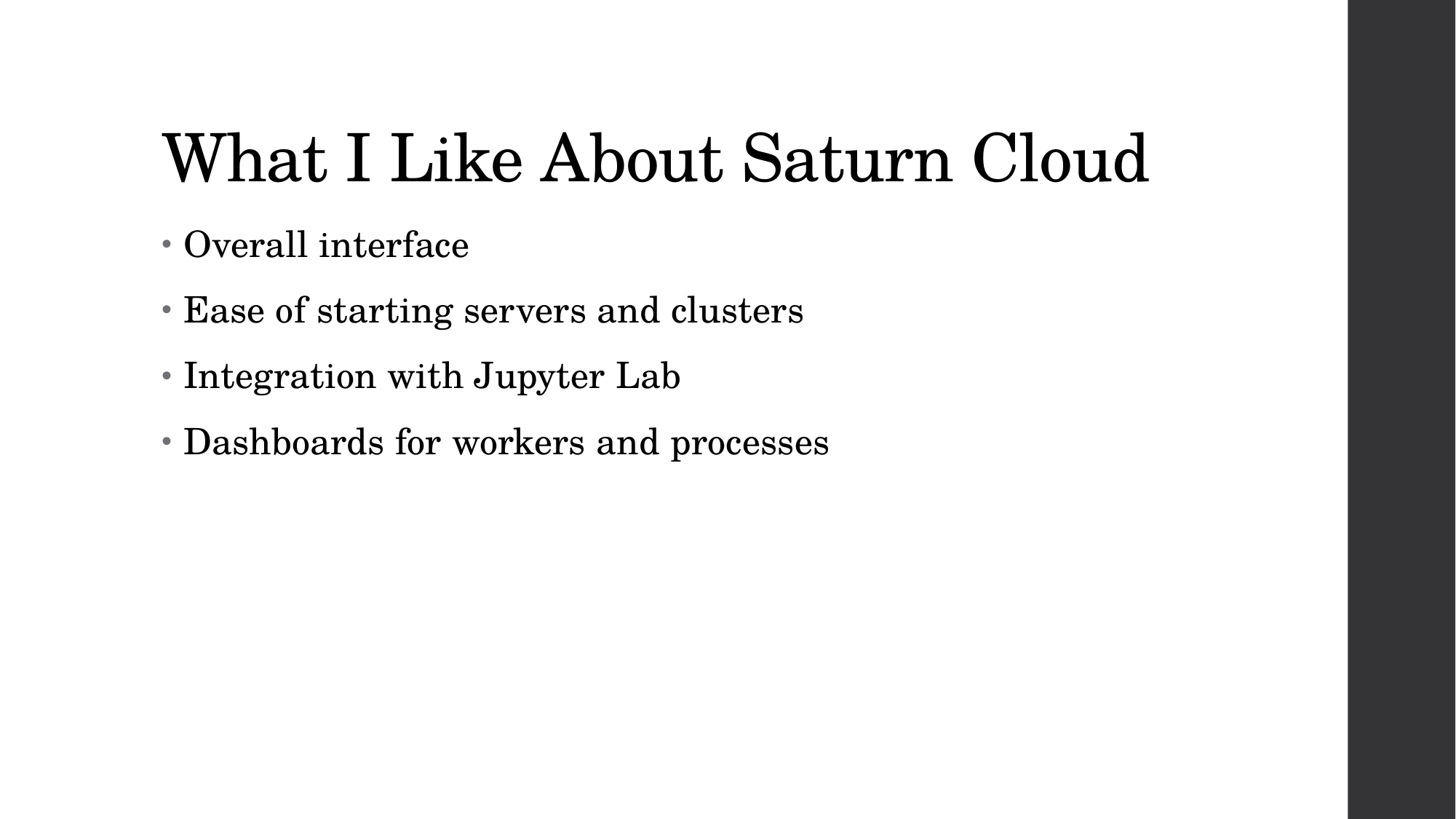

# What I Like About Saturn Cloud
Overall interface
Ease of starting servers and clusters
Integration with Jupyter Lab
Dashboards for workers and processes